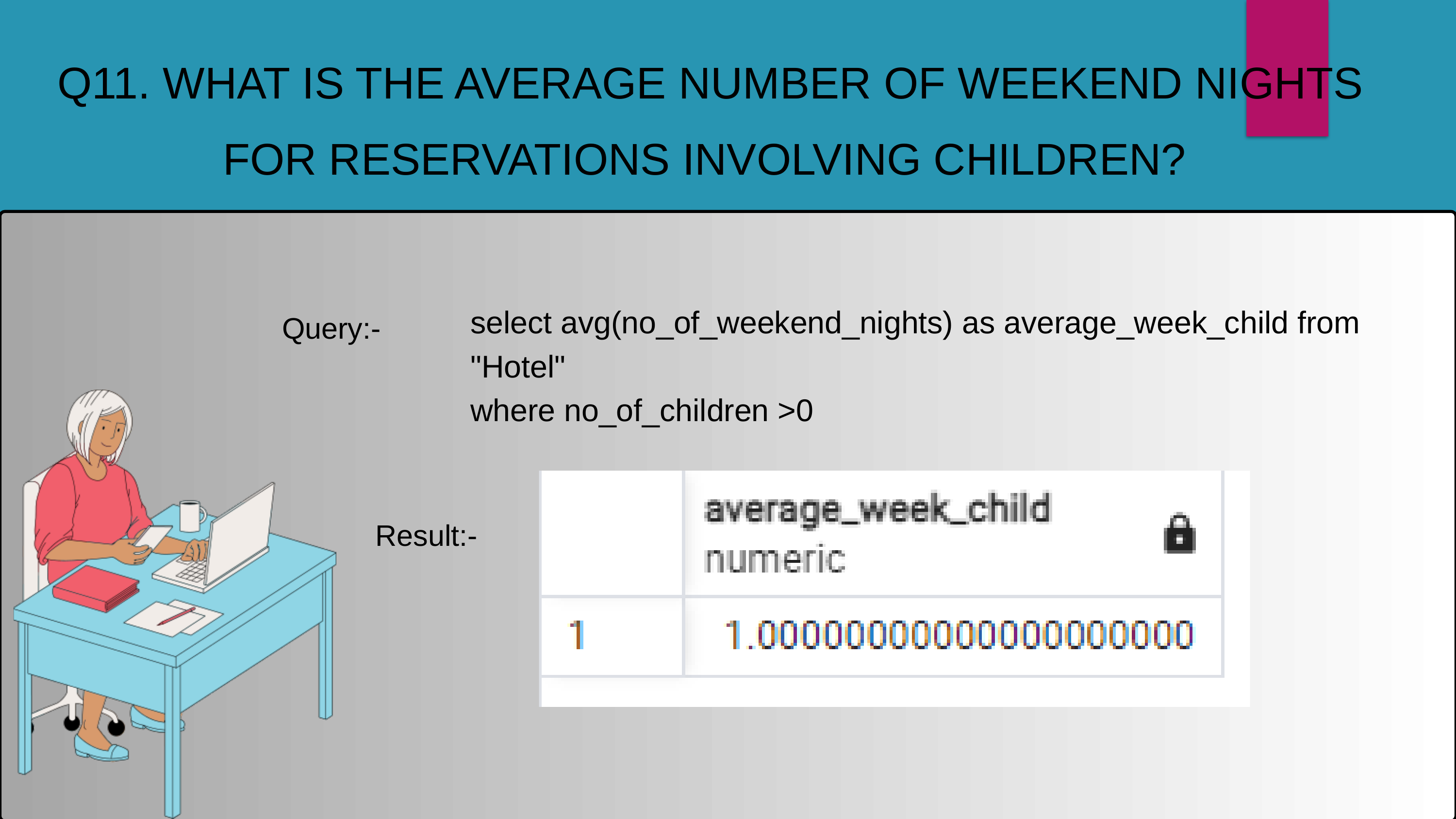

Q11. WHAT IS THE AVERAGE NUMBER OF WEEKEND NIGHTS FOR RESERVATIONS INVOLVING CHILDREN?

select avg(no_of_weekend_nights) as average_week_child from "Hotel"
where no_of_children >0

Query:-

Result:-